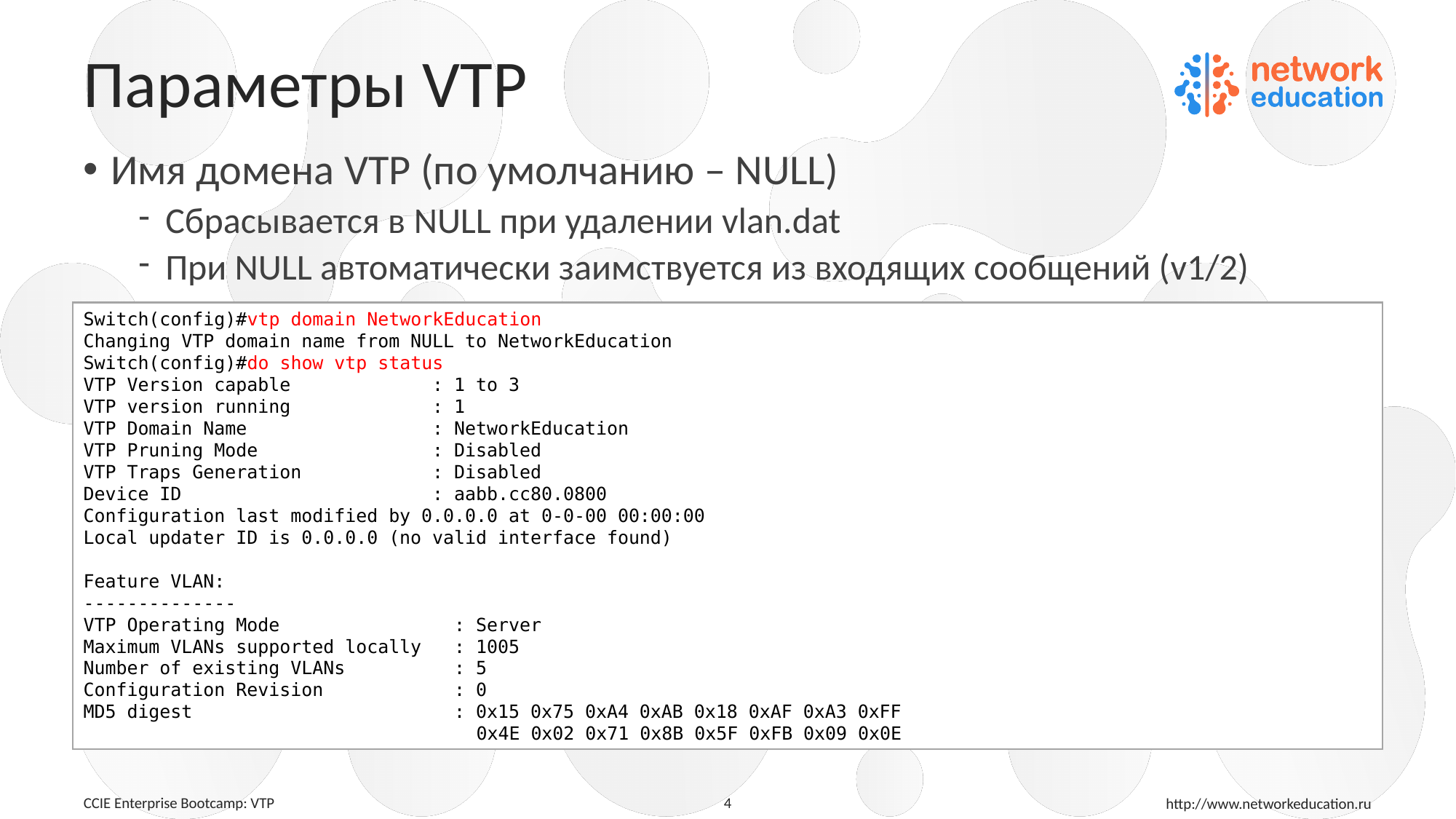

# Параметры VTP
Имя домена VTP (по умолчанию – NULL)
Сбрасывается в NULL при удалении vlan.dat
При NULL автоматически заимствуется из входящих сообщений (v1/2)
Switch(config)#vtp domain NetworkEducation
Changing VTP domain name from NULL to NetworkEducation
Switch(config)#do show vtp status
VTP Version capable             : 1 to 3
VTP version running             : 1
VTP Domain Name                 : NetworkEducation
VTP Pruning Mode                : Disabled
VTP Traps Generation            : Disabled
Device ID                       : aabb.cc80.0800
Configuration last modified by 0.0.0.0 at 0-0-00 00:00:00
Local updater ID is 0.0.0.0 (no valid interface found)

Feature VLAN:
--------------
VTP Operating Mode                : Server
Maximum VLANs supported locally   : 1005
Number of existing VLANs          : 5
Configuration Revision            : 0
MD5 digest                        : 0x15 0x75 0xA4 0xAB 0x18 0xAF 0xA3 0xFF
                                    0x4E 0x02 0x71 0x8B 0x5F 0xFB 0x09 0x0E
4
CCIE Enterprise Bootcamp: VTP